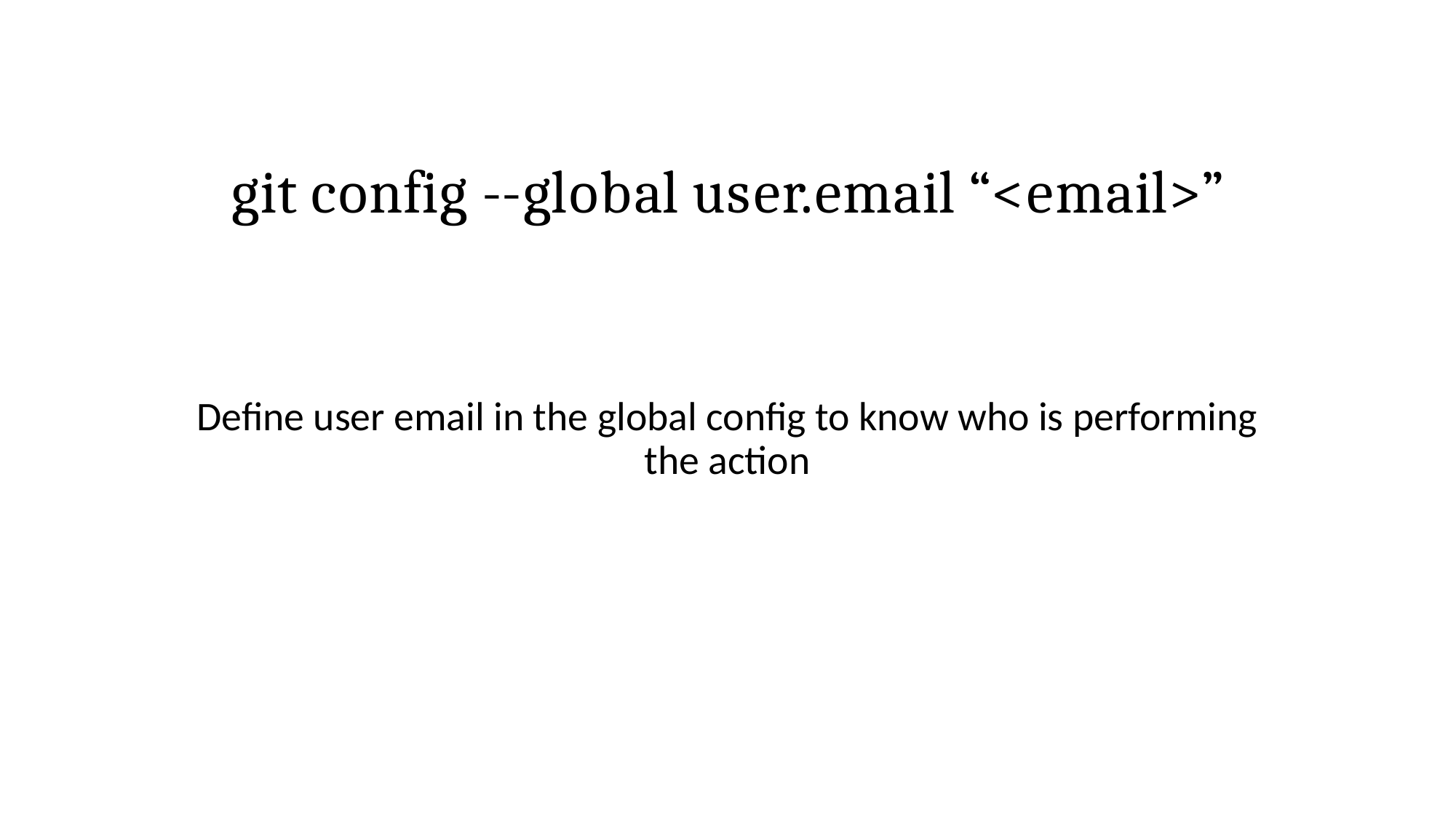

# git config --global user.email “<email>”
Define user email in the global config to know who is performing the action